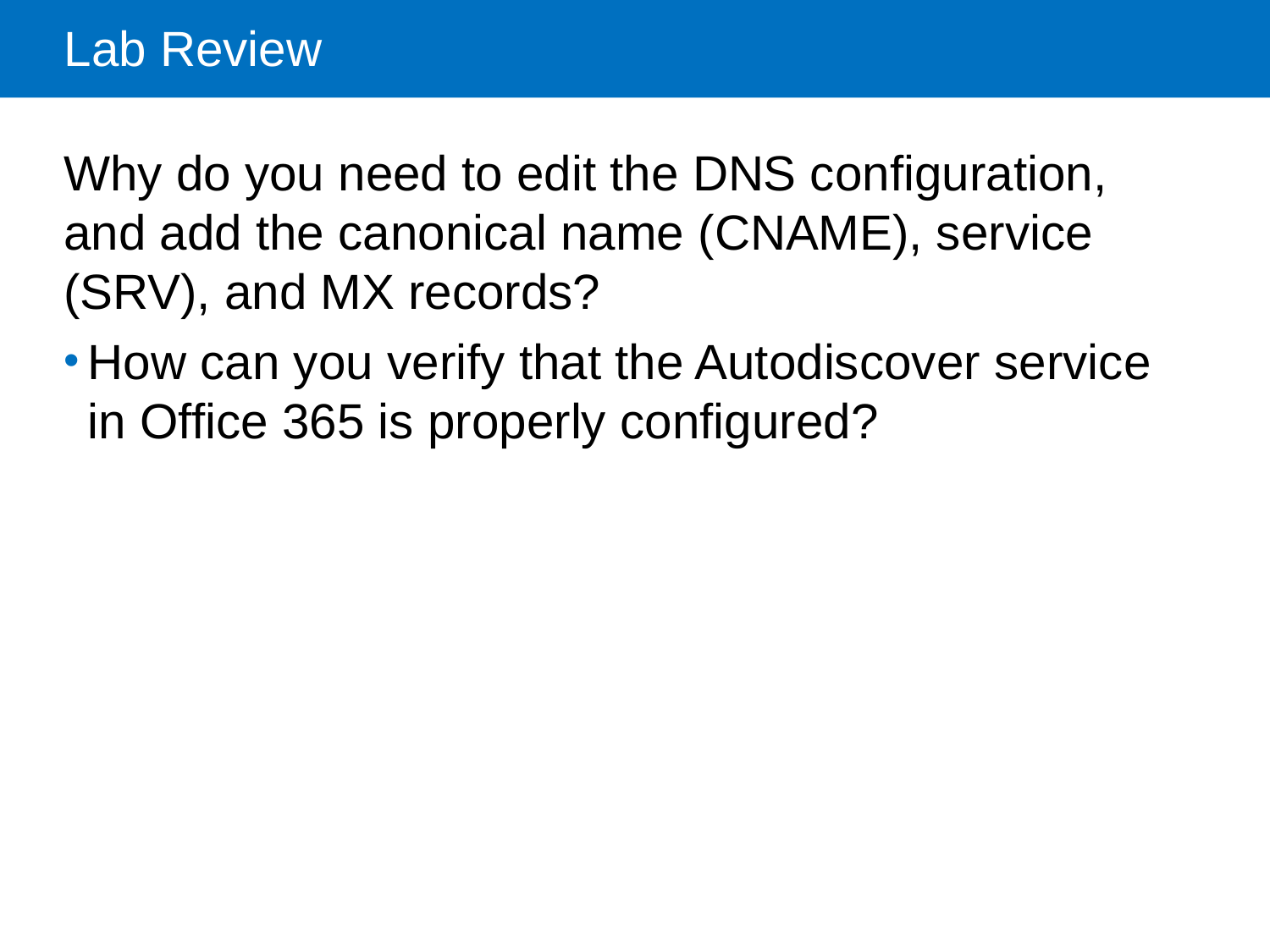

# Lab Review
Why do you need to edit the DNS configuration, and add the canonical name (CNAME), service (SRV), and MX records?
How can you verify that the Autodiscover service in Office 365 is properly configured?